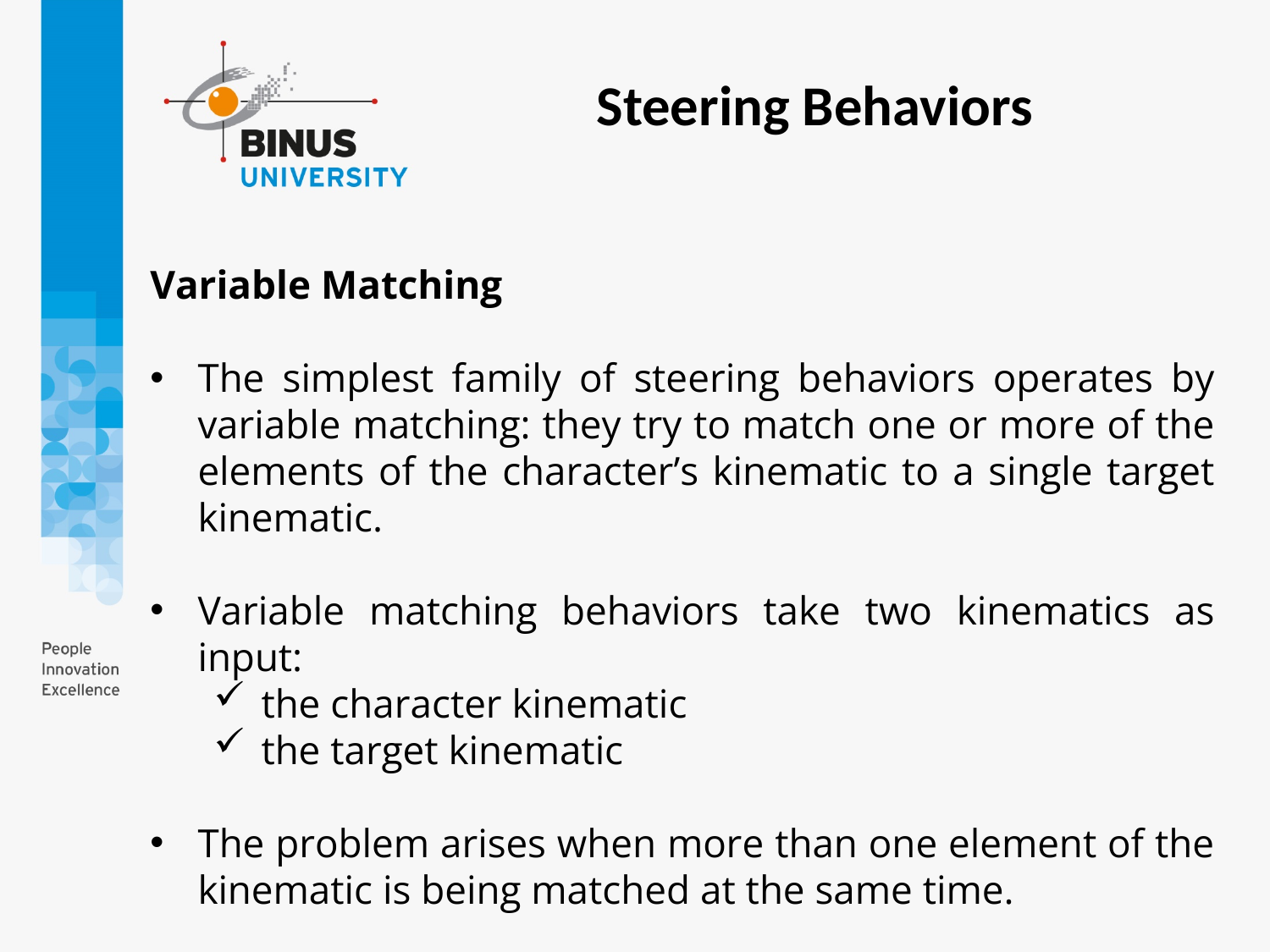

Steering Behaviors
Variable Matching

The simplest family of steering behaviors operates by variable matching: they try to match one or more of the elements of the character’s kinematic to a single target kinematic.

Variable matching behaviors take two kinematics as input:
the character kinematic
the target kinematic

The problem arises when more than one element of the kinematic is being matched at the same time.